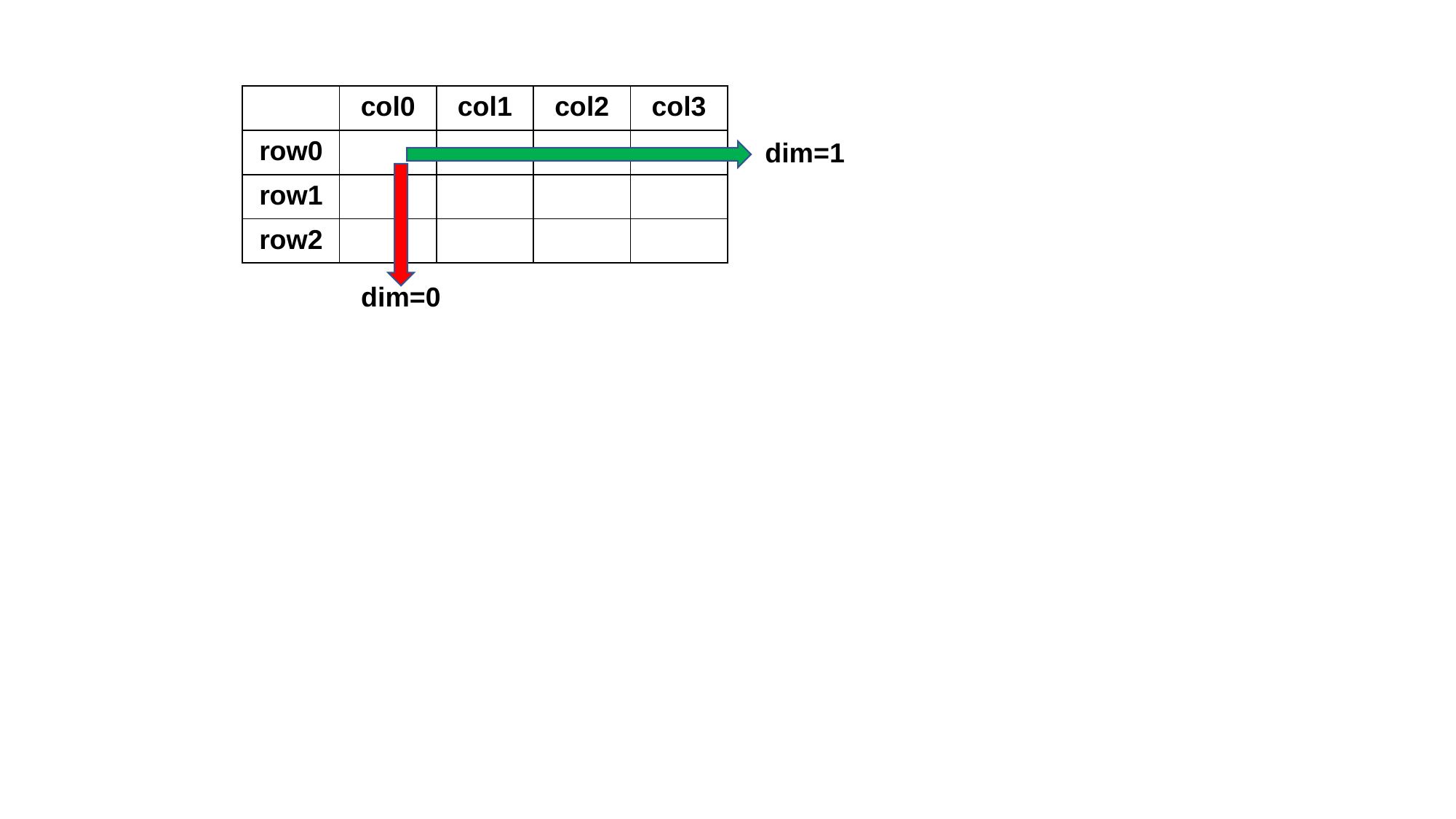

|  | col0 | col1 | col2 | col3 |
| --- | --- | --- | --- | --- |
| row0 |  |  |  |  |
| row1 |  |  |  |  |
| row2 |  |  |  |  |
dim=1

dim=0